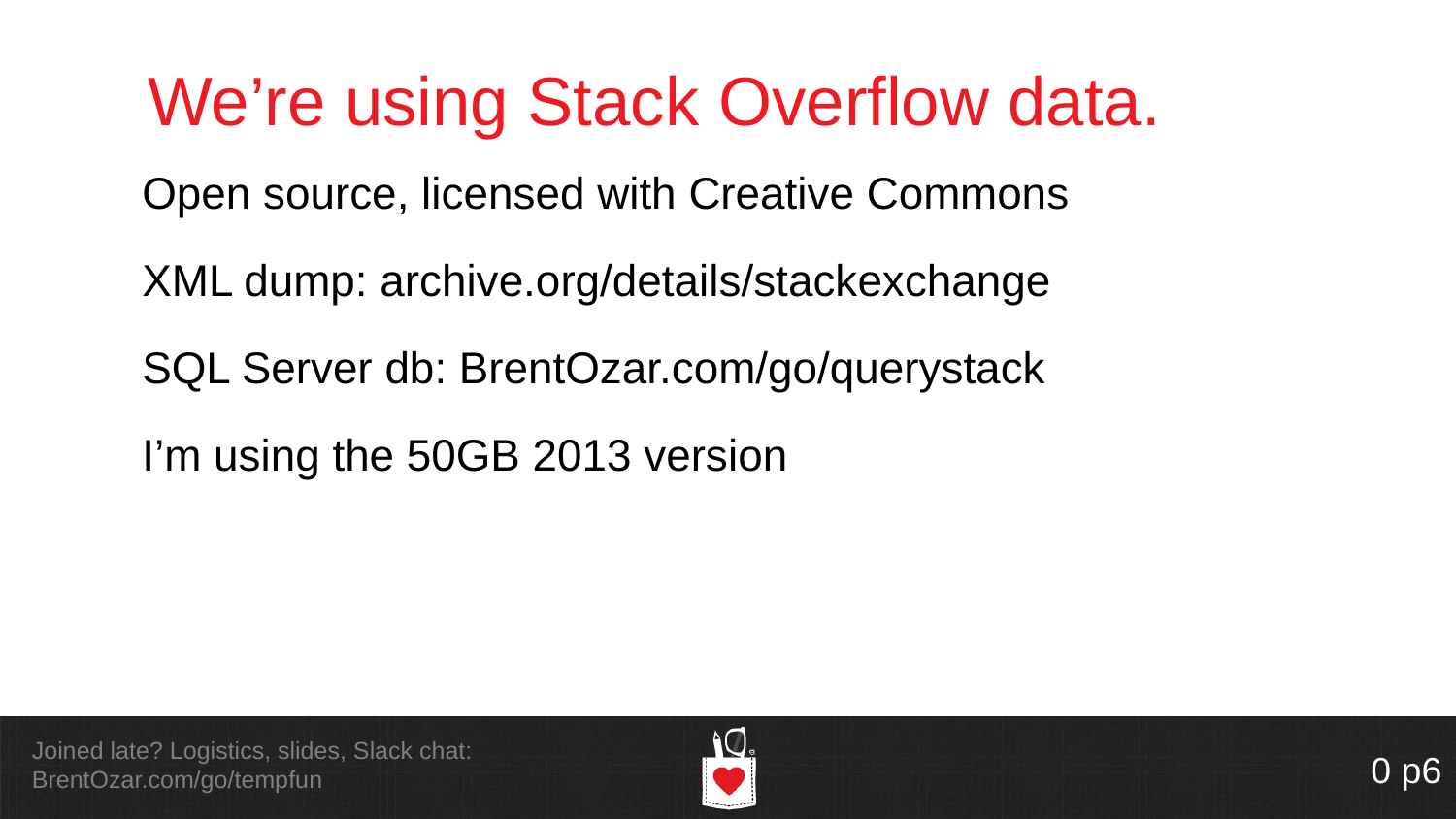

# We’re using Stack Overflow data.
Open source, licensed with Creative Commons
XML dump: archive.org/details/stackexchange
SQL Server db: BrentOzar.com/go/querystack
I’m using the 50GB 2013 version